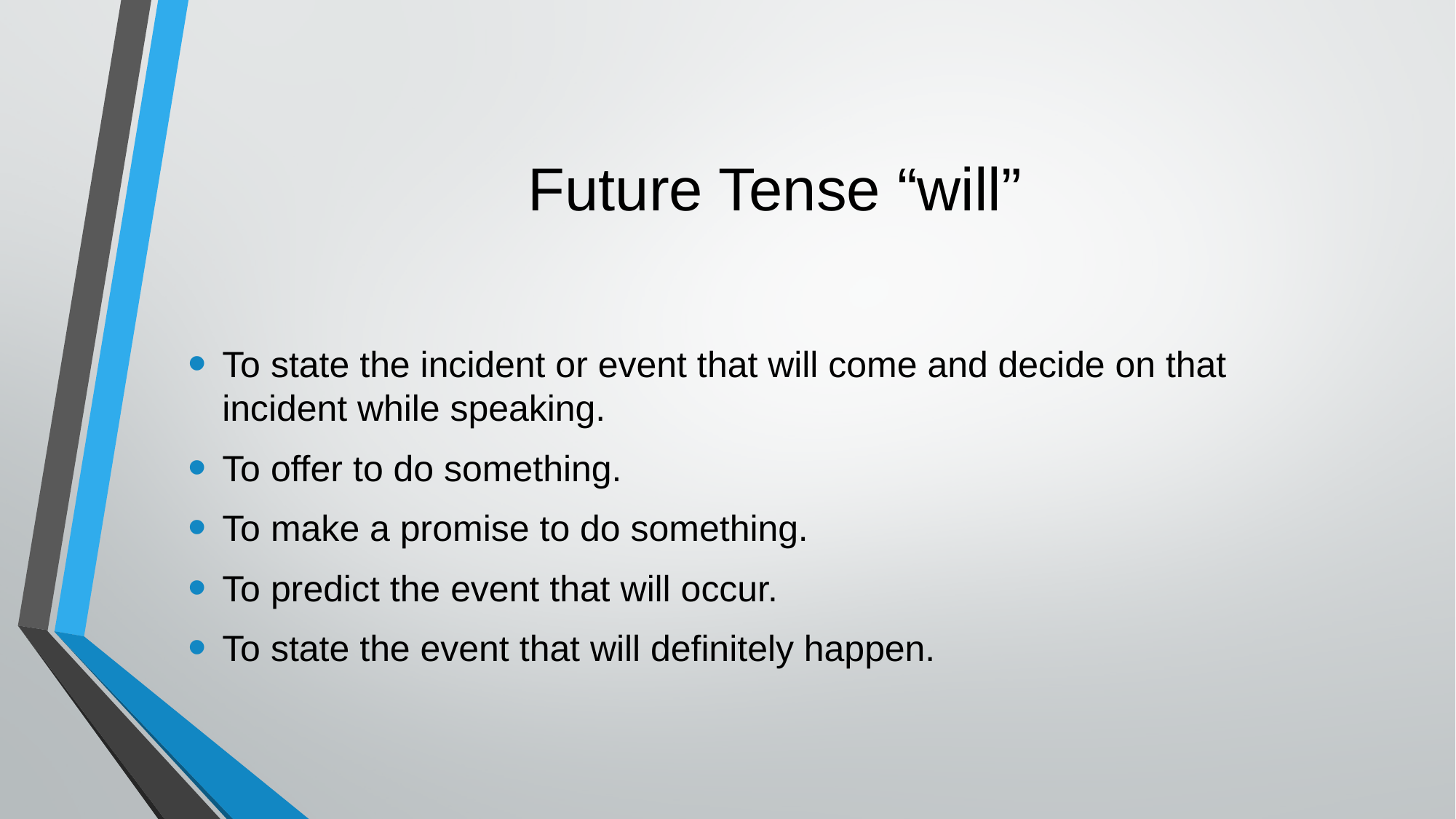

# Future Tense “will”
To state the incident or event that will come and decide on that incident while speaking.
To offer to do something.
To make a promise to do something.
To predict the event that will occur.
To state the event that will definitely happen.